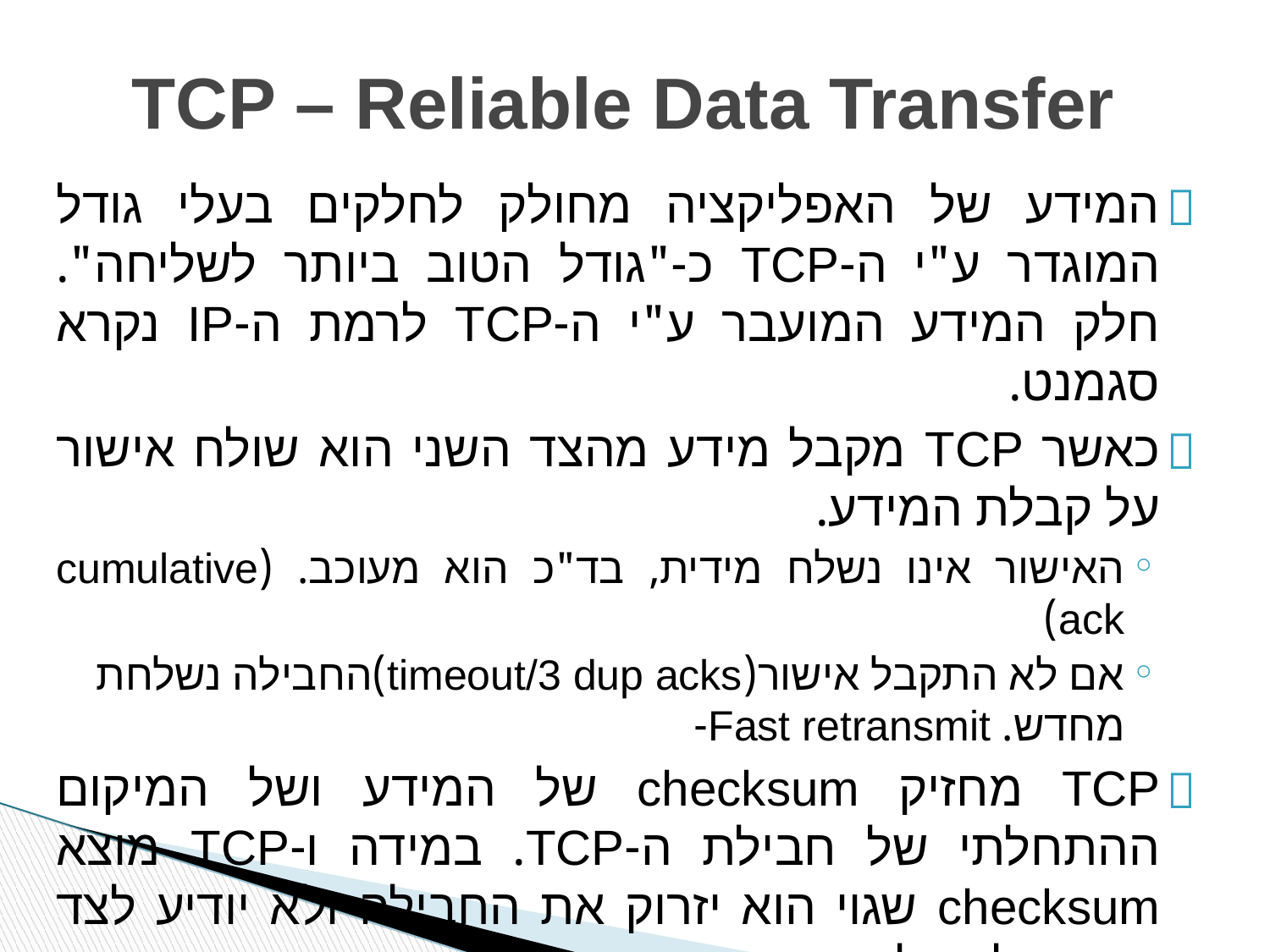

TCP – Reliable Data Transfer
המידע של האפליקציה מחולק לחלקים בעלי גודל המוגדר ע"י ה-TCP כ-"גודל הטוב ביותר לשליחה". חלק המידע המועבר ע"י ה-TCP לרמת ה-IP נקרא סגמנט.
כאשר TCP מקבל מידע מהצד השני הוא שולח אישור על קבלת המידע.
האישור אינו נשלח מידית, בד"כ הוא מעוכב. (cumulative ack)
אם לא התקבל אישור(timeout/3 dup acks)החבילה נשלחת מחדש. Fast retransmit-
TCP מחזיק checksum של המידע ושל המיקום ההתחלתי של חבילת ה-TCP. במידה ו-TCP מוצא checksum שגוי הוא יזרוק את החבילה ולא יודיע לצד השני על קבלתה.